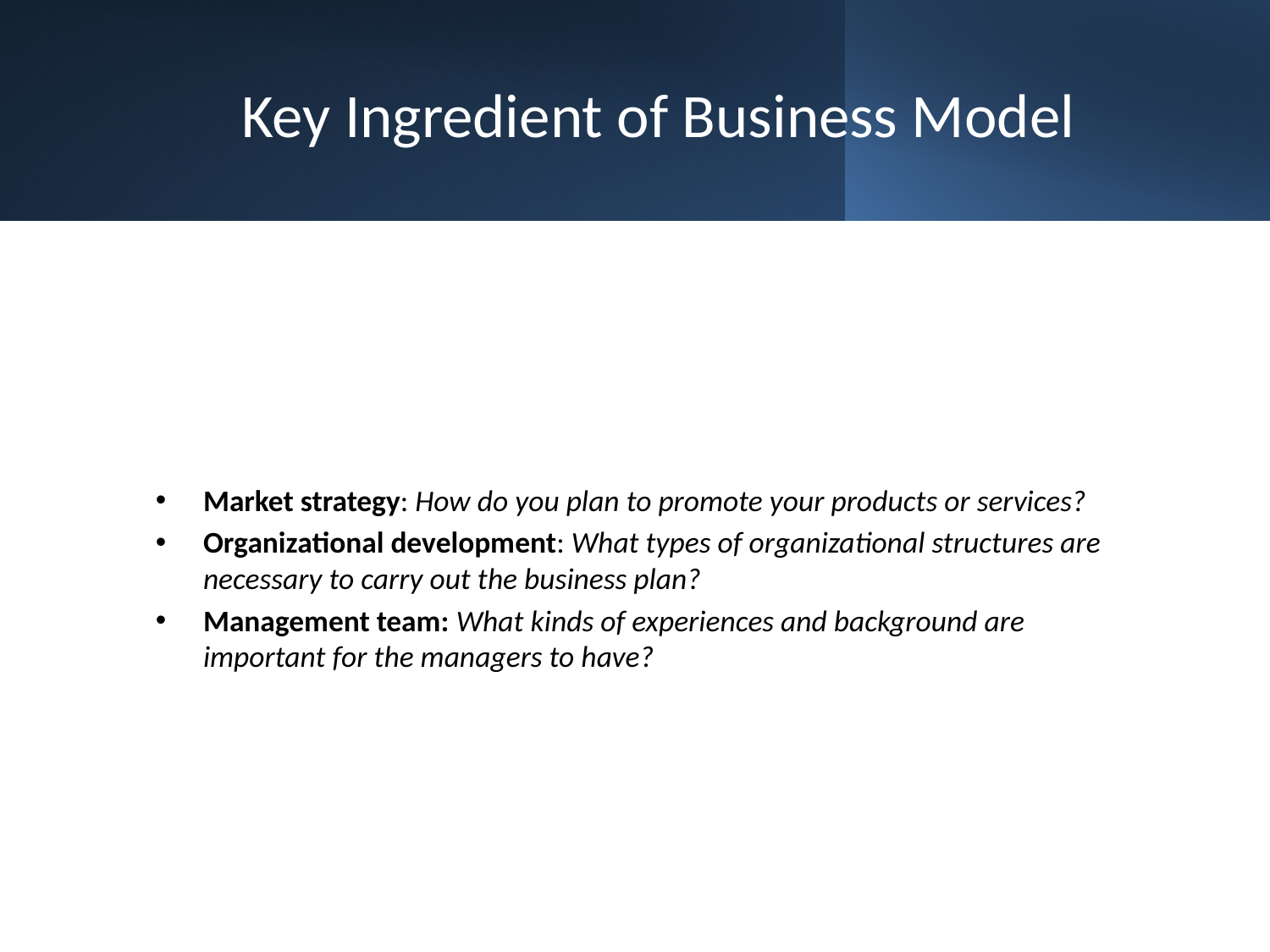

# Key Ingredient of Business Model
Market strategy: How do you plan to promote your products or services?
Organizational development: What types of organizational structures are necessary to carry out the business plan?
Management team: What kinds of experiences and background are important for the managers to have?